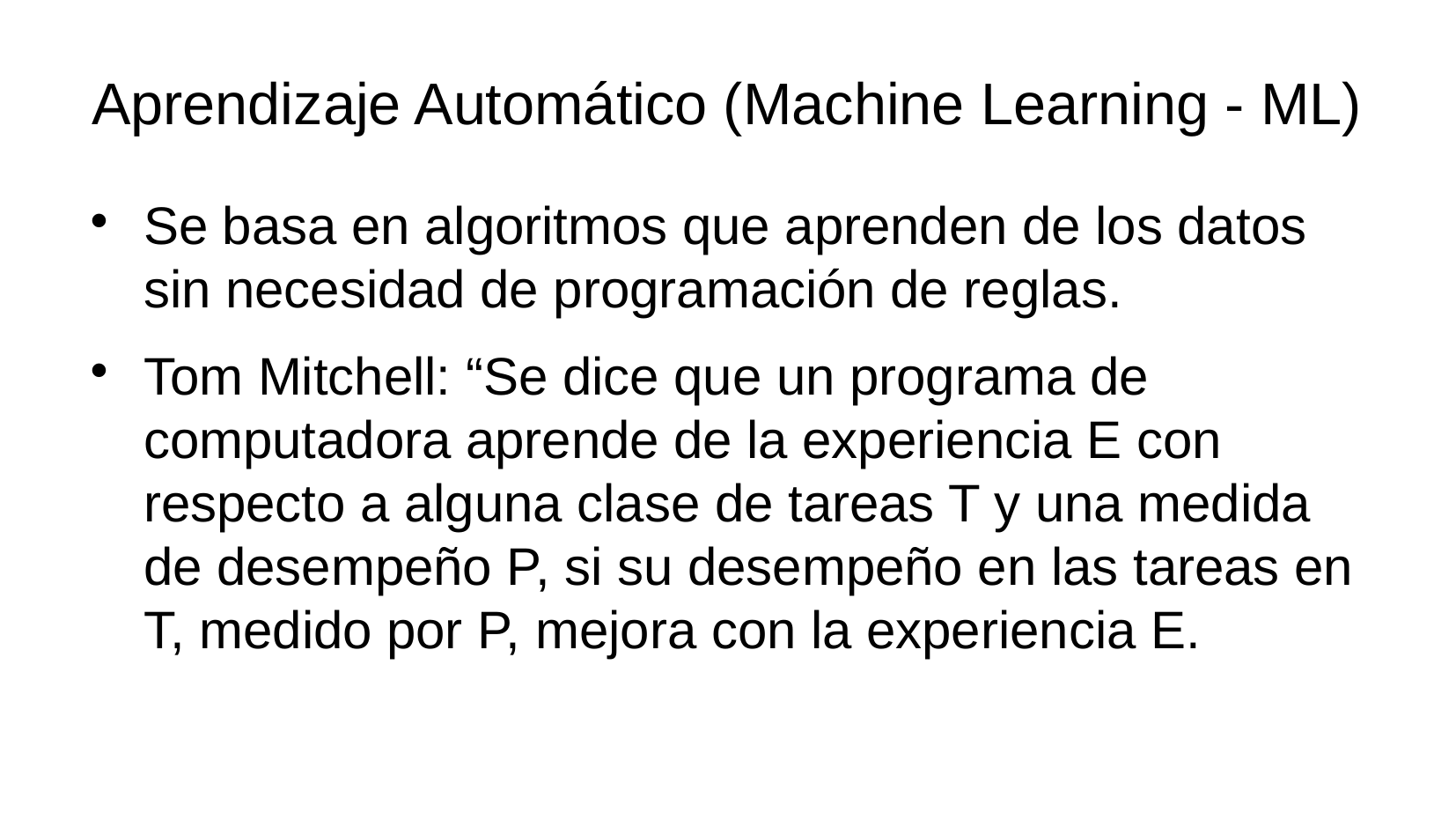

Aprendizaje Automático (Machine Learning - ML)
Se basa en algoritmos que aprenden de los datos sin necesidad de programación de reglas.
Tom Mitchell: “Se dice que un programa de computadora aprende de la experiencia E con respecto a alguna clase de tareas T y una medida de desempeño P, si su desempeño en las tareas en T, medido por P, mejora con la experiencia E.